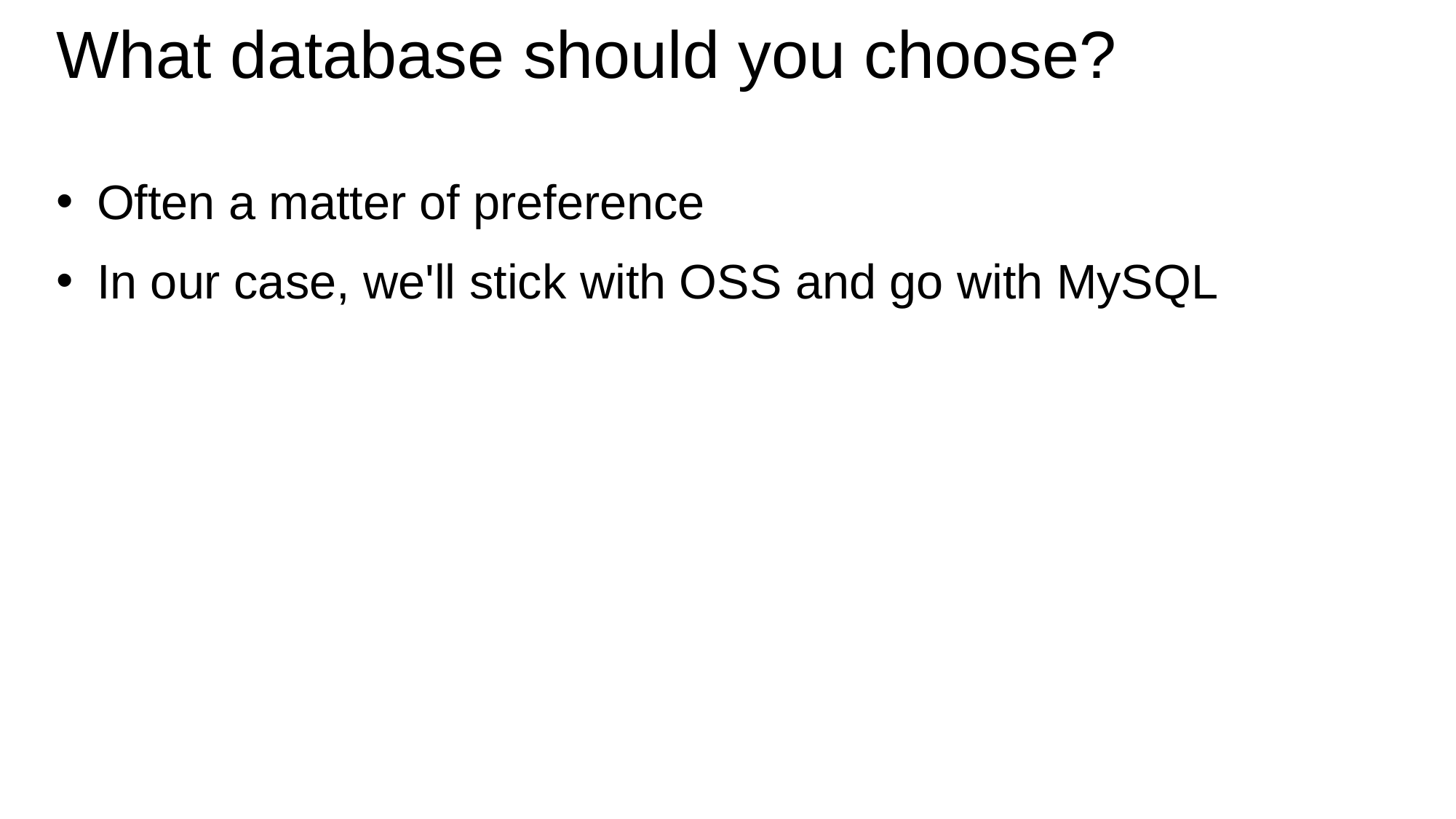

# What database should you choose?
Often a matter of preference
In our case, we'll stick with OSS and go with MySQL